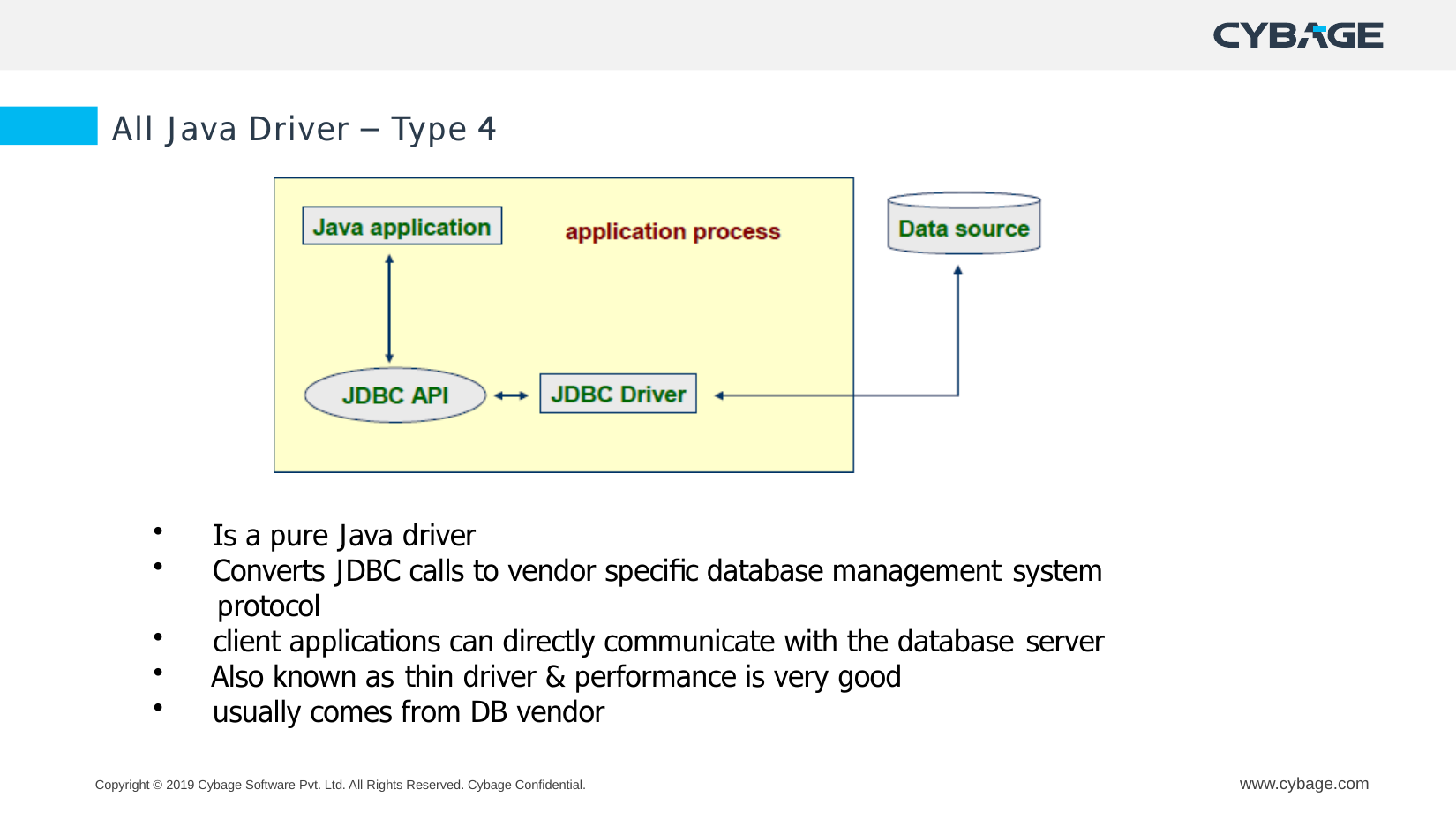

All Java Driver – Type 4

Is a pure Java driver
 Converts JDBC calls to vendor specific database management system
 protocol
 client applications can directly communicate with the database server
 Also known as thin driver & performance is very good
  usually comes from DB vendor